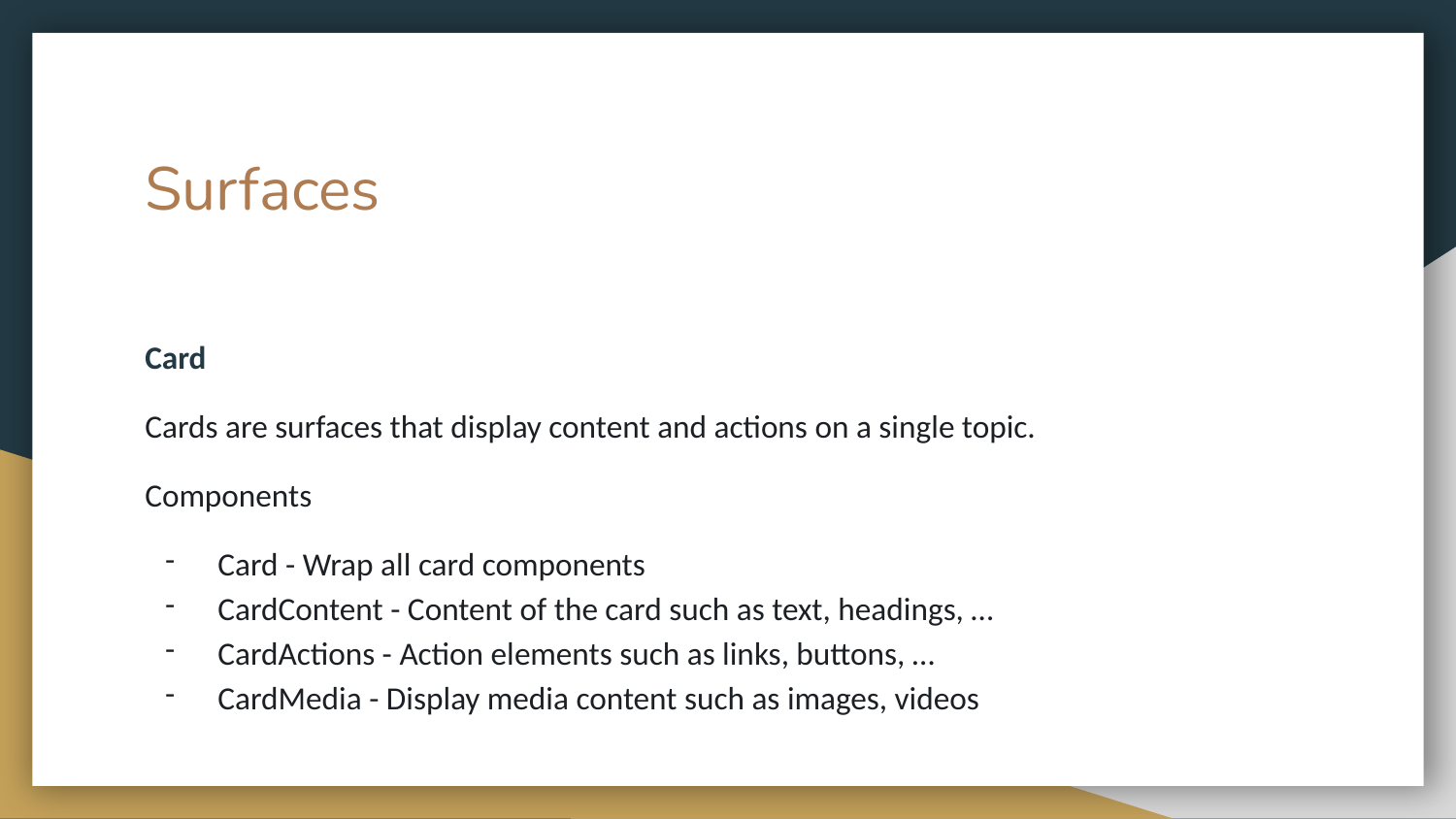

# Surfaces
Card
Cards are surfaces that display content and actions on a single topic.
Components
Card - Wrap all card components
CardContent - Content of the card such as text, headings, …
CardActions - Action elements such as links, buttons, …
CardMedia - Display media content such as images, videos